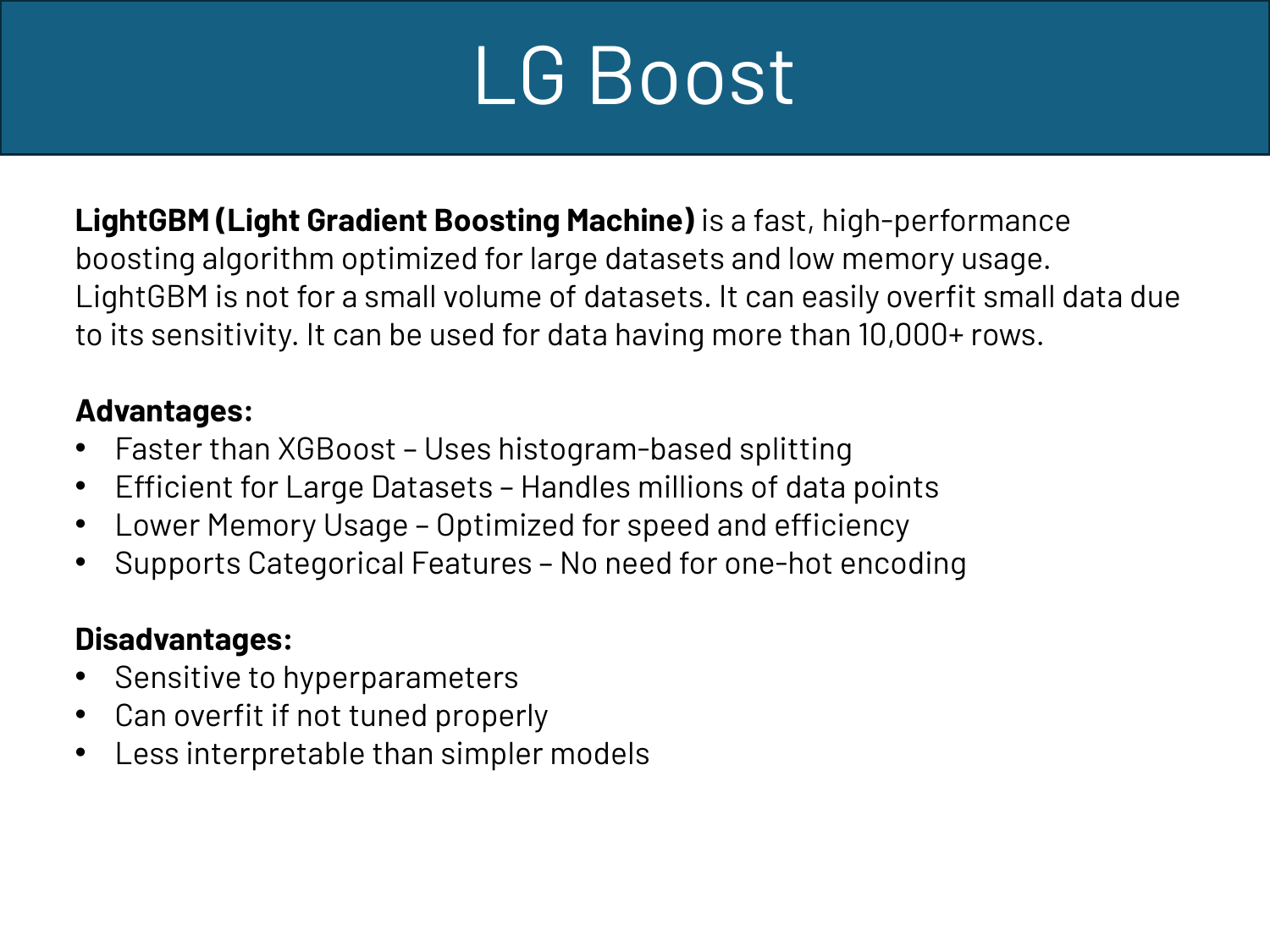

LG Boost
LightGBM (Light Gradient Boosting Machine) is a fast, high-performance boosting algorithm optimized for large datasets and low memory usage.
LightGBM is not for a small volume of datasets. It can easily overfit small data due to its sensitivity. It can be used for data having more than 10,000+ rows.

Advantages:
Faster than XGBoost – Uses histogram-based splitting
Efficient for Large Datasets – Handles millions of data points
Lower Memory Usage – Optimized for speed and efficiency
Supports Categorical Features – No need for one-hot encoding

Disadvantages:
Sensitive to hyperparameters
Can overfit if not tuned properly
Less interpretable than simpler models